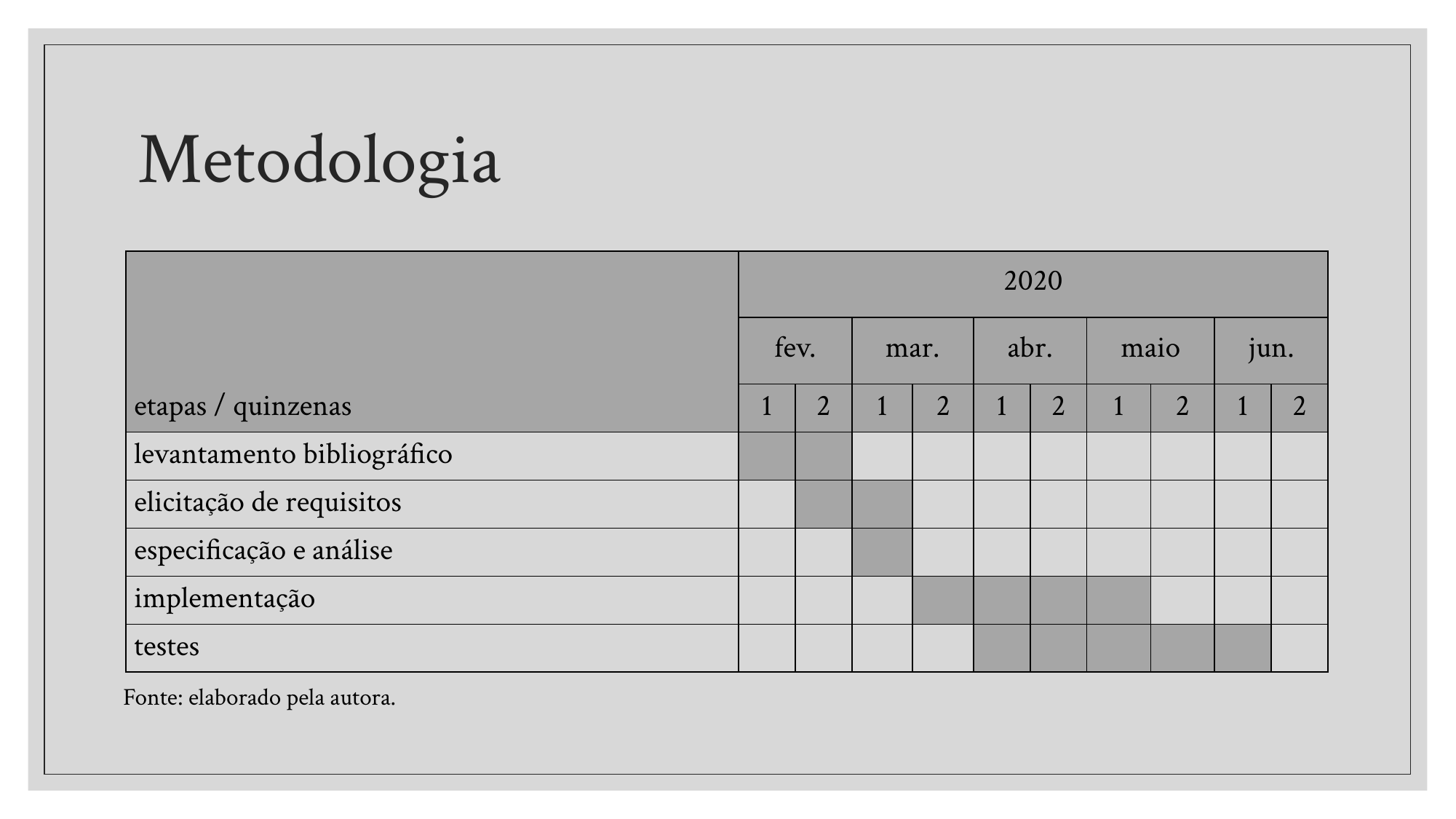

# Metodologia
|  | 2020 |  |  |  |  |  |  |  |  |  |
| --- | --- | --- | --- | --- | --- | --- | --- | --- | --- | --- |
|  | fev. |  | mar. |  | abr. |  | maio |  | jun. |  |
| etapas / quinzenas | 1 | 2 | 1 | 2 | 1 | 2 | 1 | 2 | 1 | 2 |
| levantamento bibliográfico |  |  |  |  |  |  |  |  |  |  |
| elicitação de requisitos |  |  |  |  |  |  |  |  |  |  |
| especificação e análise |  |  |  |  |  |  |  |  |  |  |
| implementação |  |  |  |  |  |  |  |  |  |  |
| testes |  |  |  |  |  |  |  |  |  |  |
Fonte: elaborado pela autora.